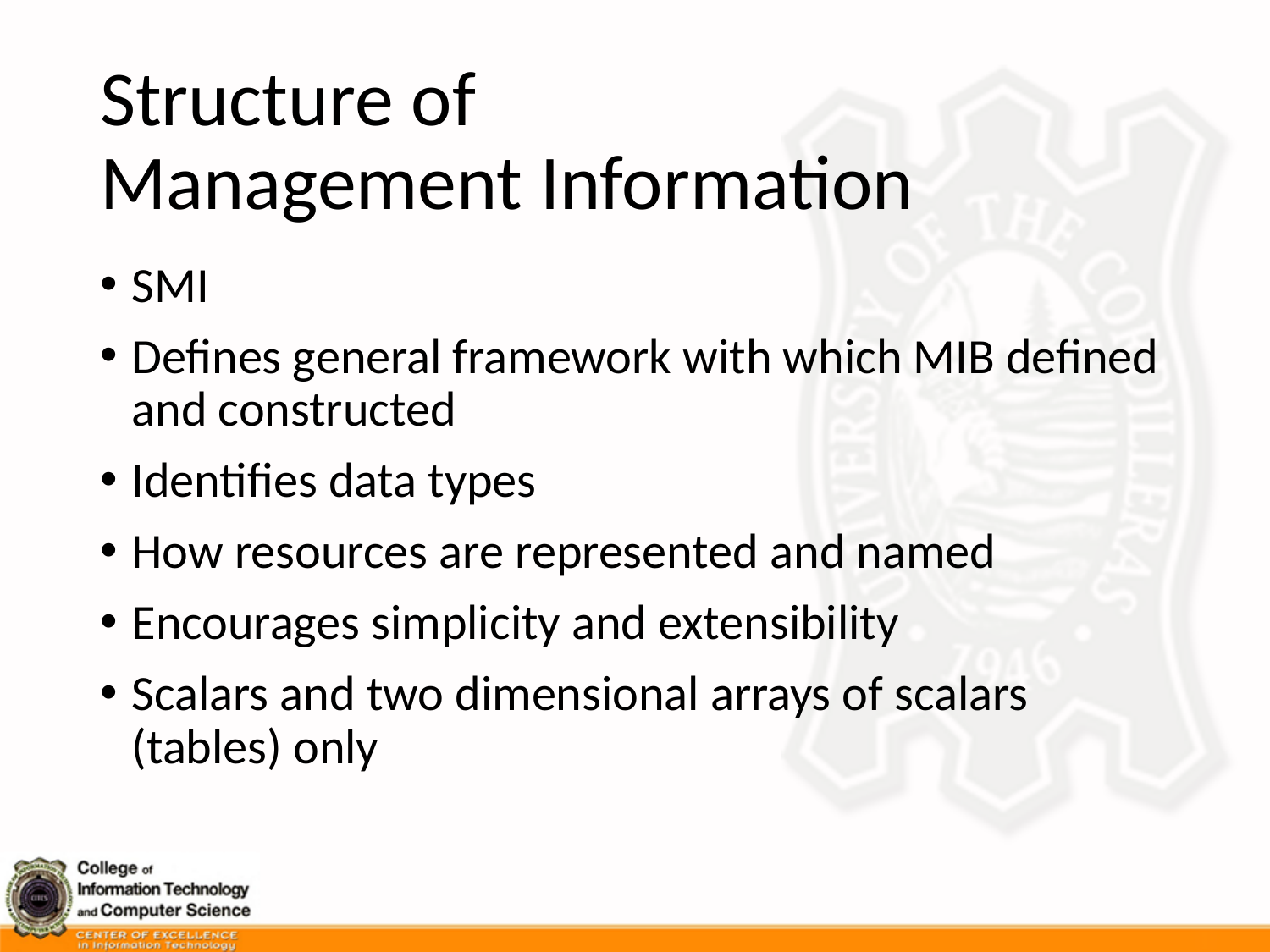

# Structure of Management Information
SMI
Defines general framework with which MIB defined and constructed
Identifies data types
How resources are represented and named
Encourages simplicity and extensibility
Scalars and two dimensional arrays of scalars (tables) only